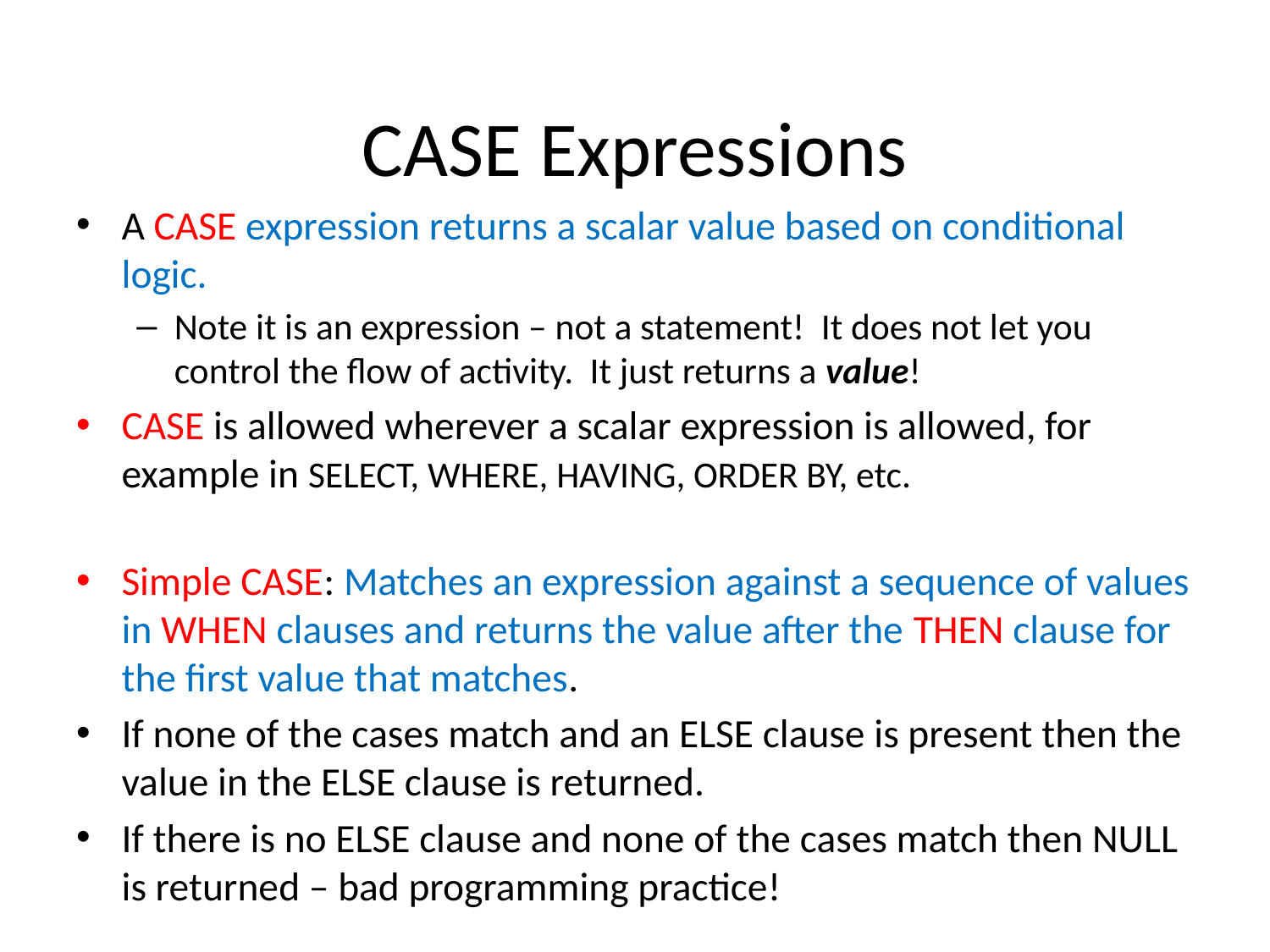

# CASE Expressions
A CASE expression returns a scalar value based on conditional logic.
Note it is an expression – not a statement!  It does not let you control the flow of activity.  It just returns a value!
CASE is allowed wherever a scalar expression is allowed, for example in SELECT, WHERE, HAVING, ORDER BY, etc.

Simple CASE: Matches an expression against a sequence of values in WHEN clauses and returns the value after the THEN clause for the first value that matches.
If none of the cases match and an ELSE clause is present then the value in the ELSE clause is returned.
If there is no ELSE clause and none of the cases match then NULL is returned – bad programming practice!